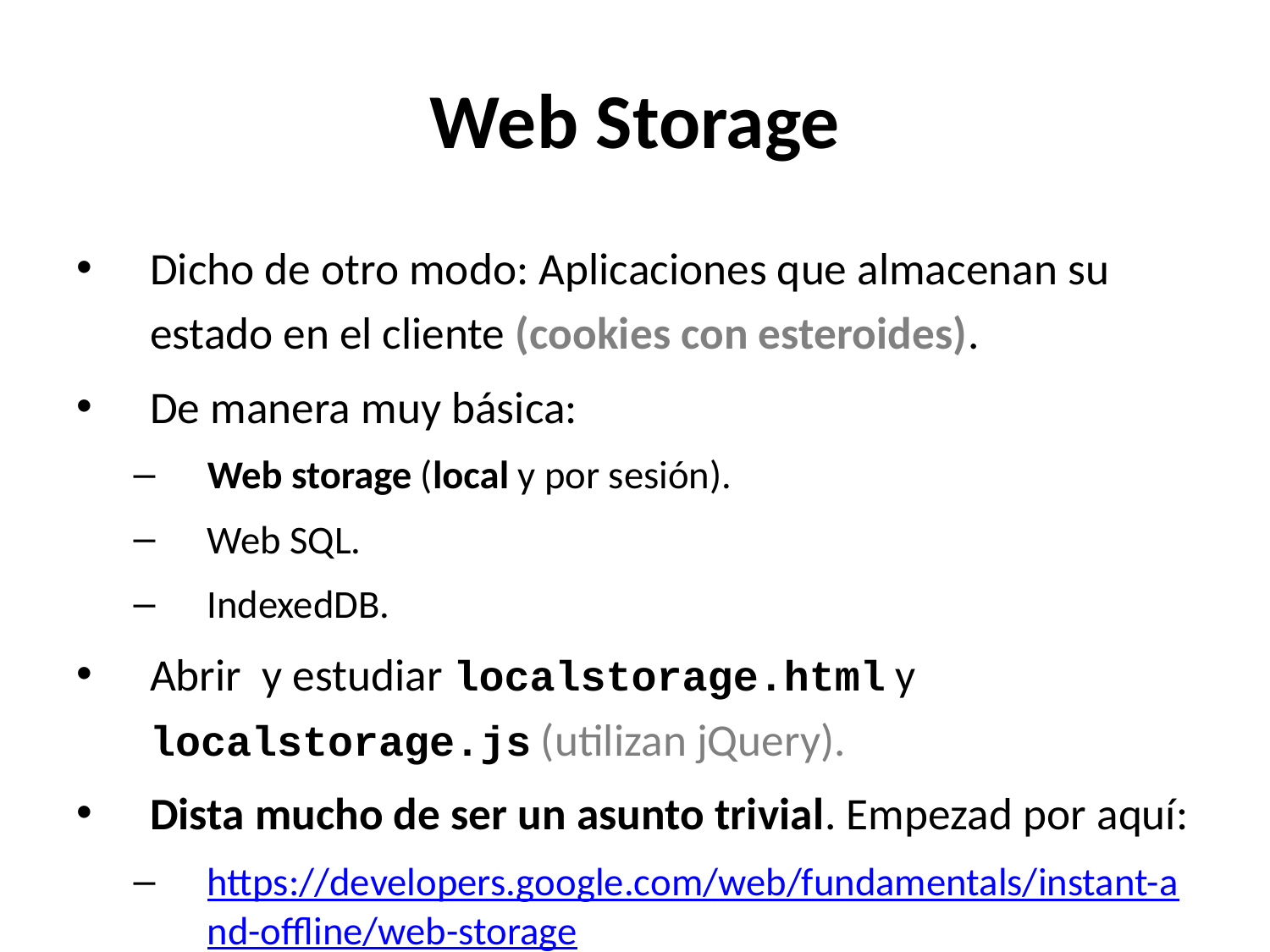

# Web Storage
Dicho de otro modo: Aplicaciones que almacenan su estado en el cliente (cookies con esteroides).
De manera muy básica:
Web storage (local y por sesión).
Web SQL.
IndexedDB.
Abrir  y estudiar localstorage.html y localstorage.js (utilizan jQuery).
Dista mucho de ser un asunto trivial. Empezad por aquí:
https://developers.google.com/web/fundamentals/instant-and-offline/web-storage